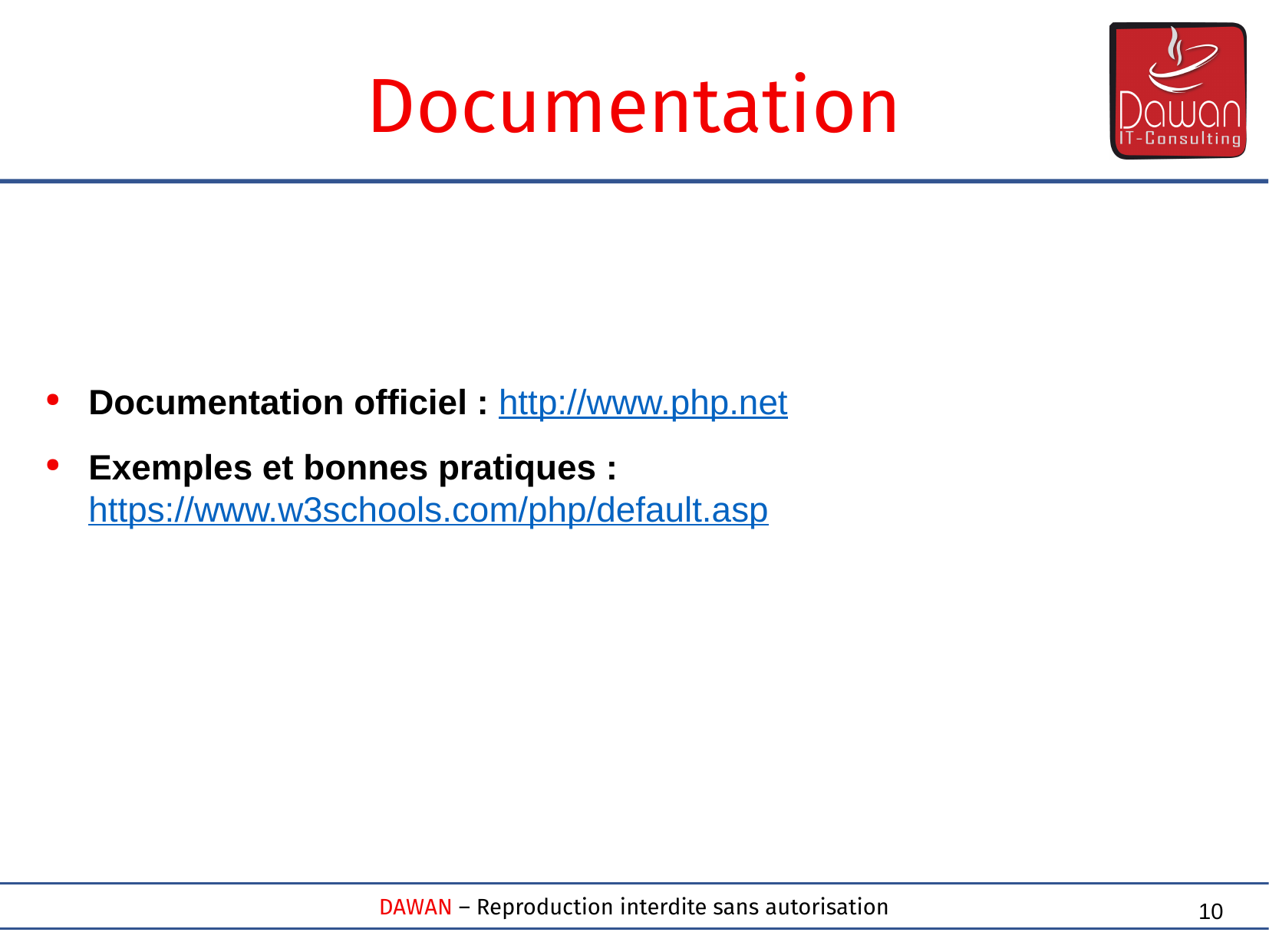

Documentation
Documentation officiel : http://www.php.net
Exemples et bonnes pratiques : https://www.w3schools.com/php/default.asp

10